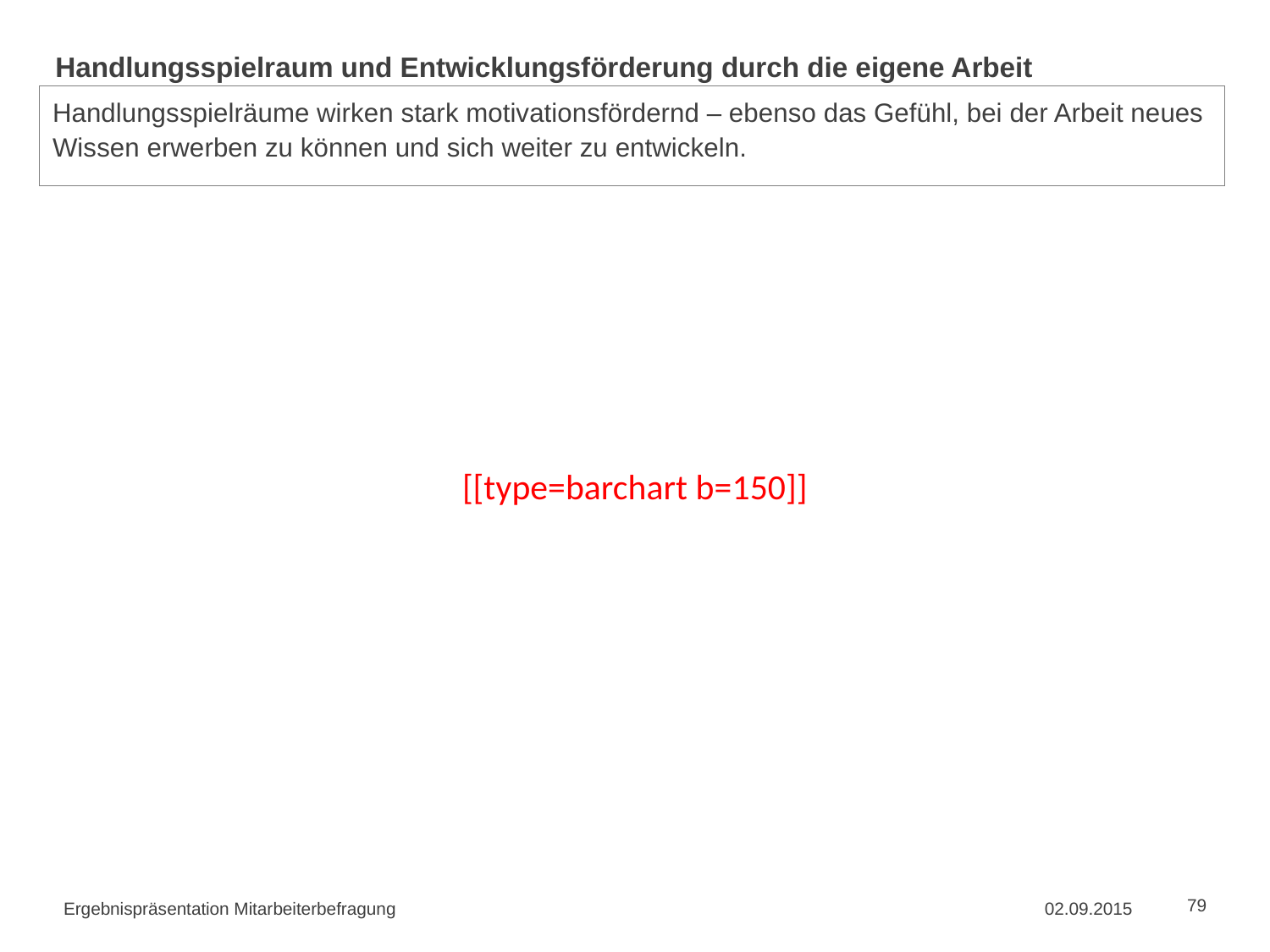

# Handlungsspielraum und Entwicklungsförderung durch die eigene Arbeit
Handlungsspielräume wirken stark motivationsfördernd – ebenso das Gefühl, bei der Arbeit neues Wissen erwerben zu können und sich weiter zu entwickeln.

[[type=barchart b=150]]
Ergebnispräsentation Mitarbeiterbefragung
02.09.2015
79